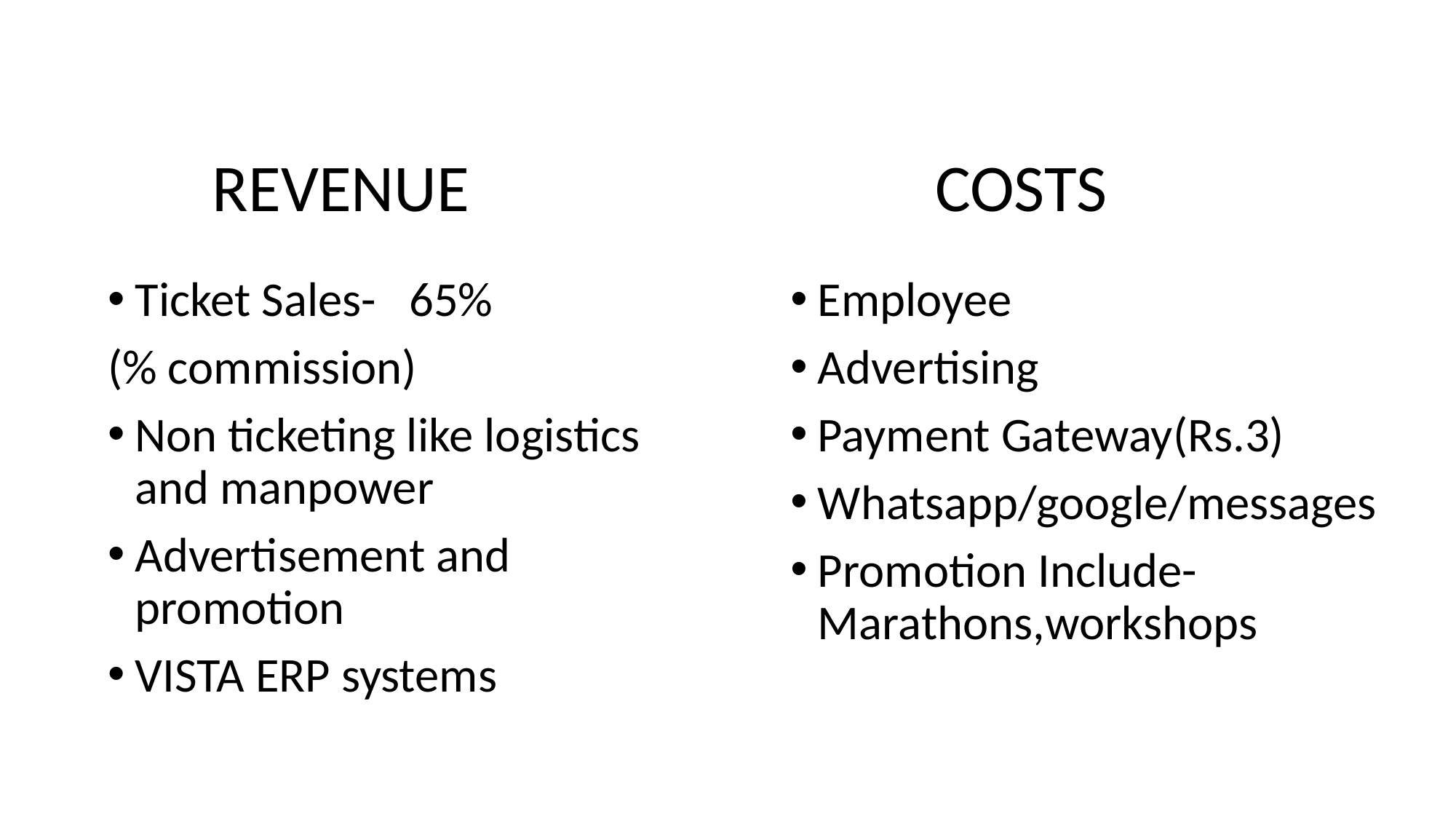

# REVENUE
COSTS
Ticket Sales-   65%
(% commission)
Non ticketing like logistics and manpower
Advertisement and promotion
VISTA ERP systems
Employee
Advertising
Payment Gateway(Rs.3)
Whatsapp/google/messages
Promotion Include-Marathons,workshops